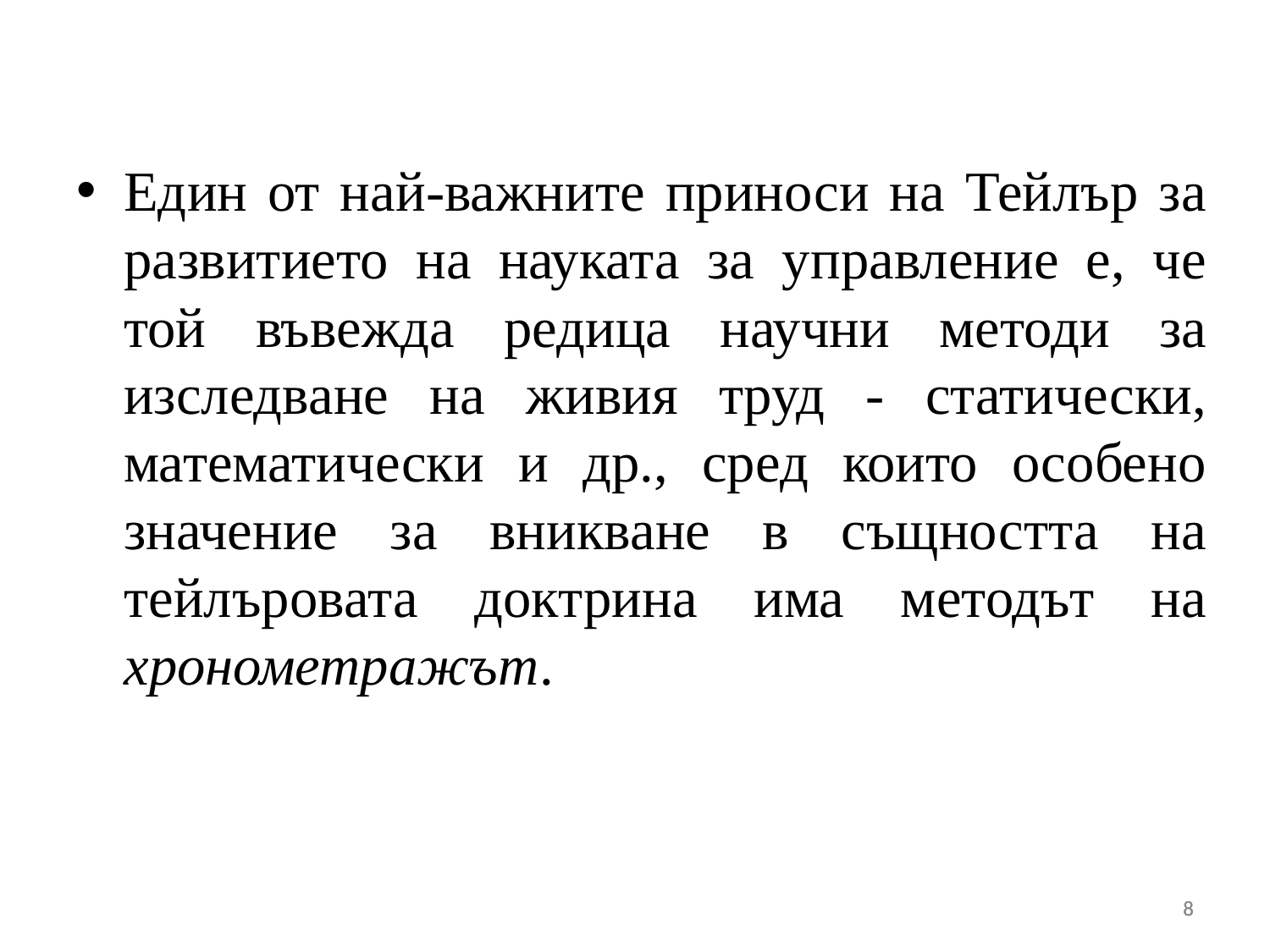

Един от най-важните приноси на Тейлър за развитието на науката за управление е, че той въвежда редица научни методи за изследване на живия труд - статически, математически и др., сред които особено значение за вникване в същността на тейлъровата доктрина има методът на хронометражът.
8
8